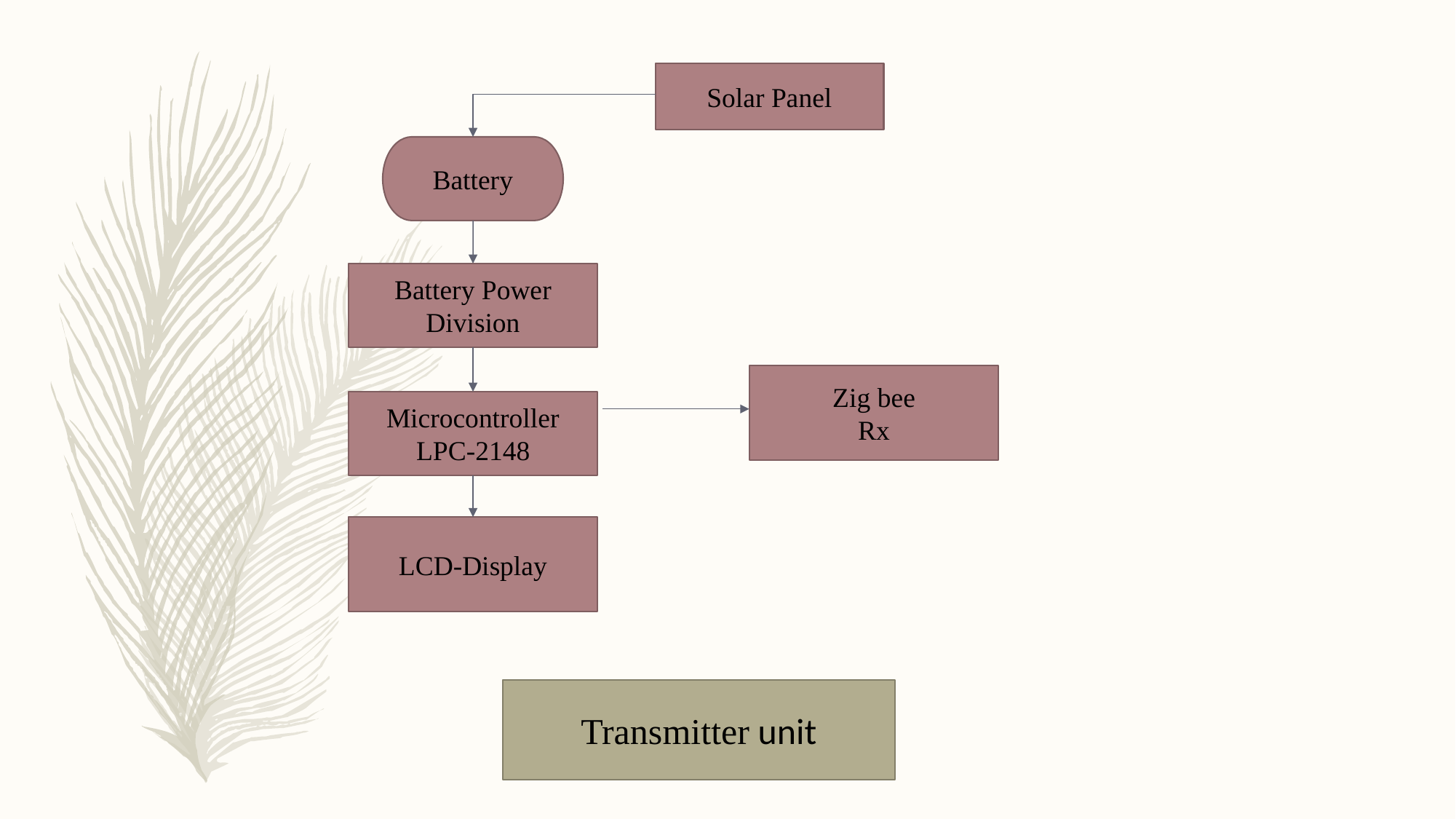

Solar Panel
Battery
Battery Power
Division
Zig bee
Rx
Microcontroller
LPC-2148
LCD-Display
Transmitter unit